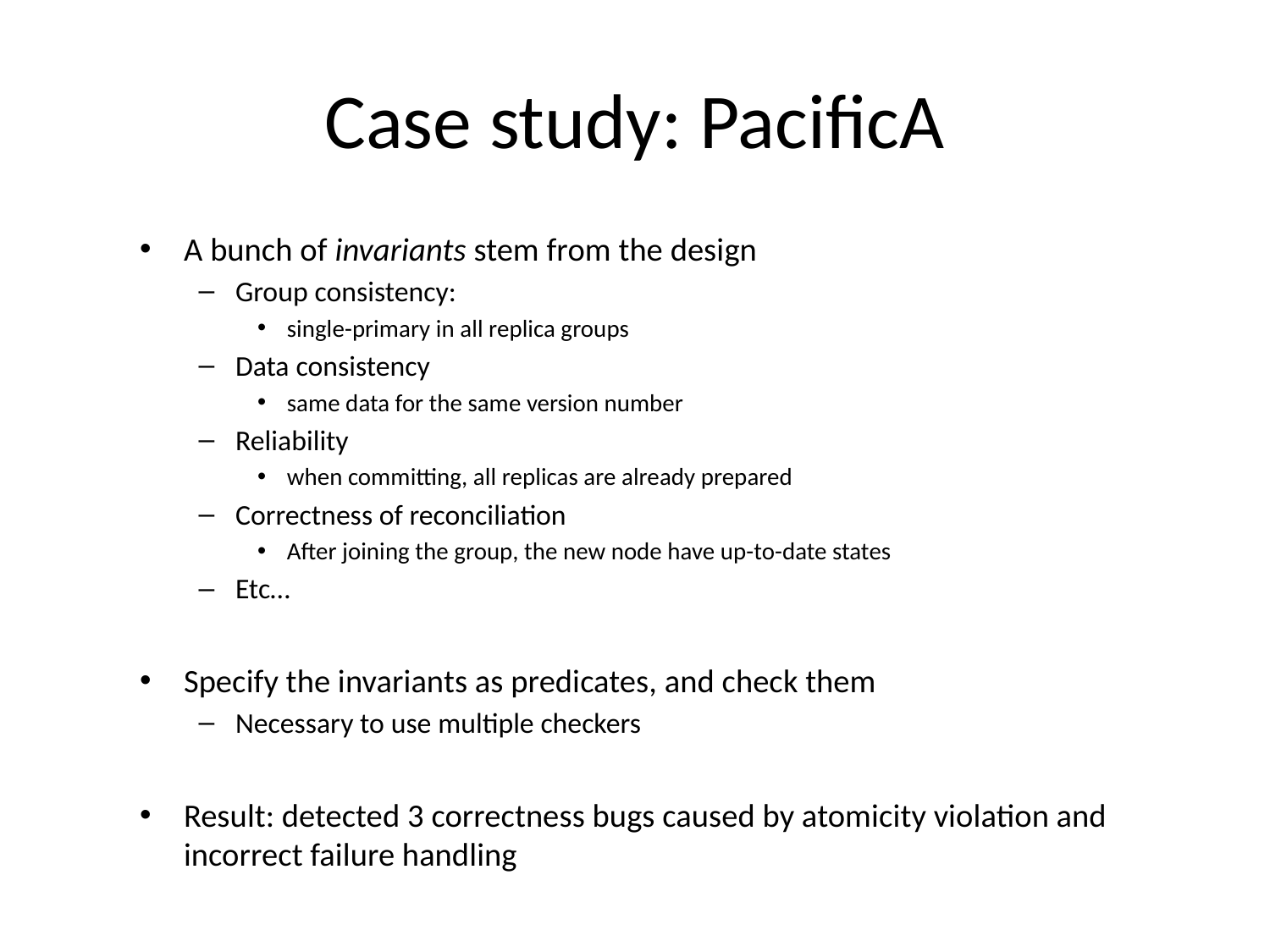

# Case study: PacificA
A bunch of invariants stem from the design
Group consistency:
single-primary in all replica groups
Data consistency
same data for the same version number
Reliability
when committing, all replicas are already prepared
Correctness of reconciliation
After joining the group, the new node have up-to-date states
Etc…

Specify the invariants as predicates, and check them
Necessary to use multiple checkers

Result: detected 3 correctness bugs caused by atomicity violation and incorrect failure handling